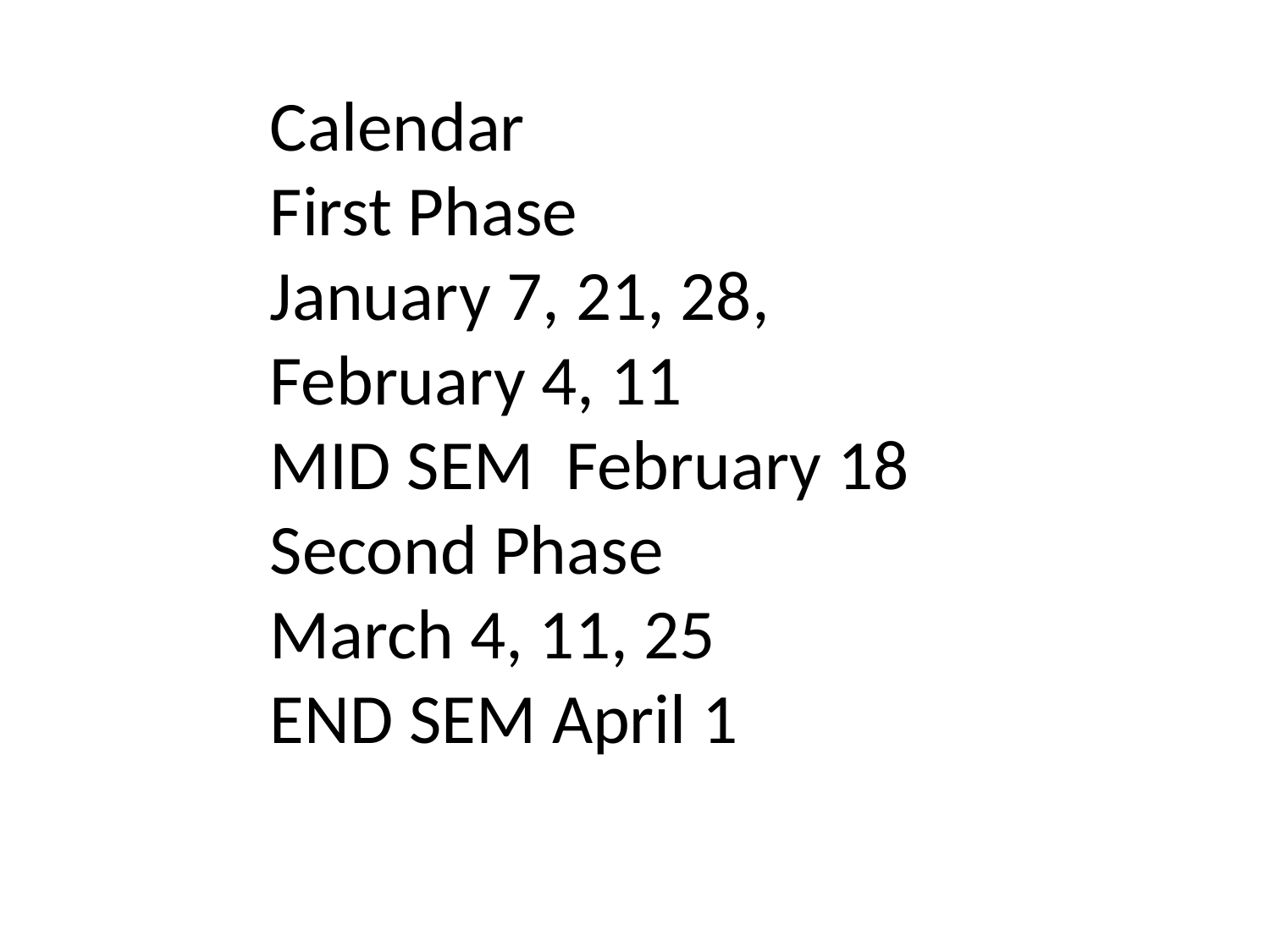

Calendar
First Phase
January 7, 21, 28,
February 4, 11
MID SEM  February 18
Second Phase
March 4, 11, 25
END SEM April 1